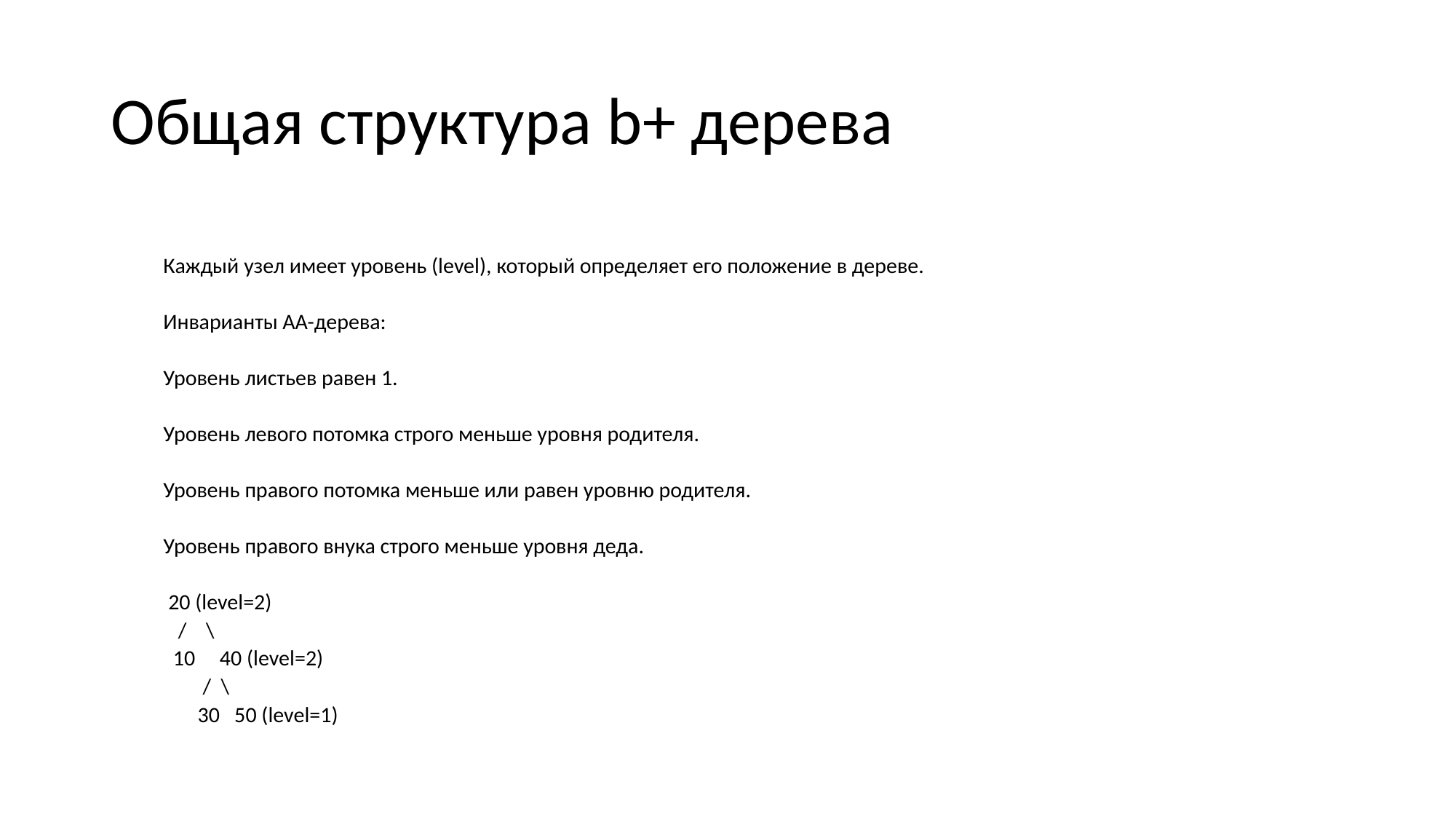

# Общая структура b+ дерева

Каждый узел имеет уровень (level), который определяет его положение в дереве.

Инварианты АА-дерева:

Уровень листьев равен 1.

Уровень левого потомка строго меньше уровня родителя.

Уровень правого потомка меньше или равен уровню родителя.

Уровень правого внука строго меньше уровня деда.

 20 (level=2)
   /    \
  10     40 (level=2)
        /  \
       30   50 (level=1)